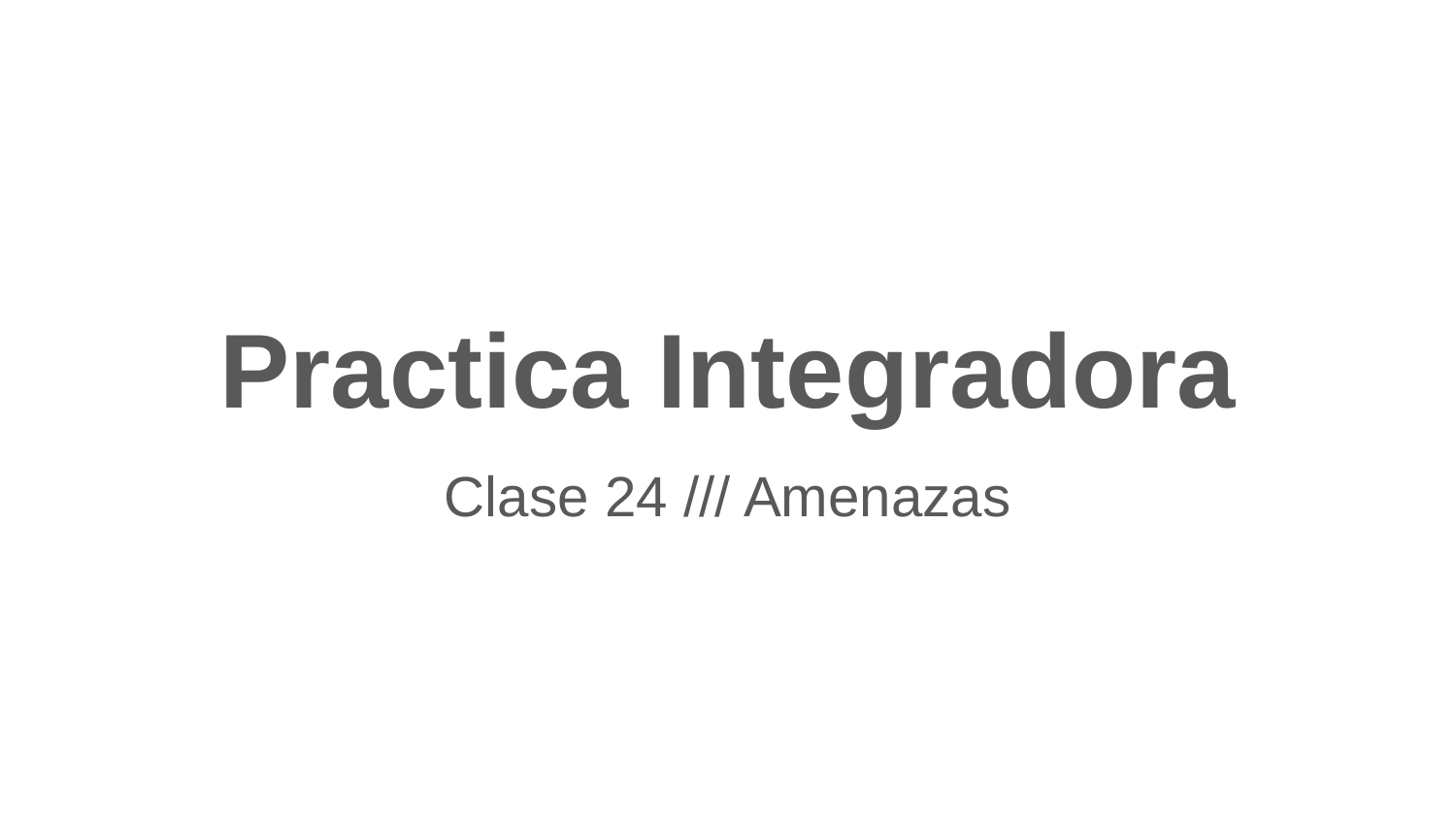

# Practica Integradora
Clase 24 /// Amenazas